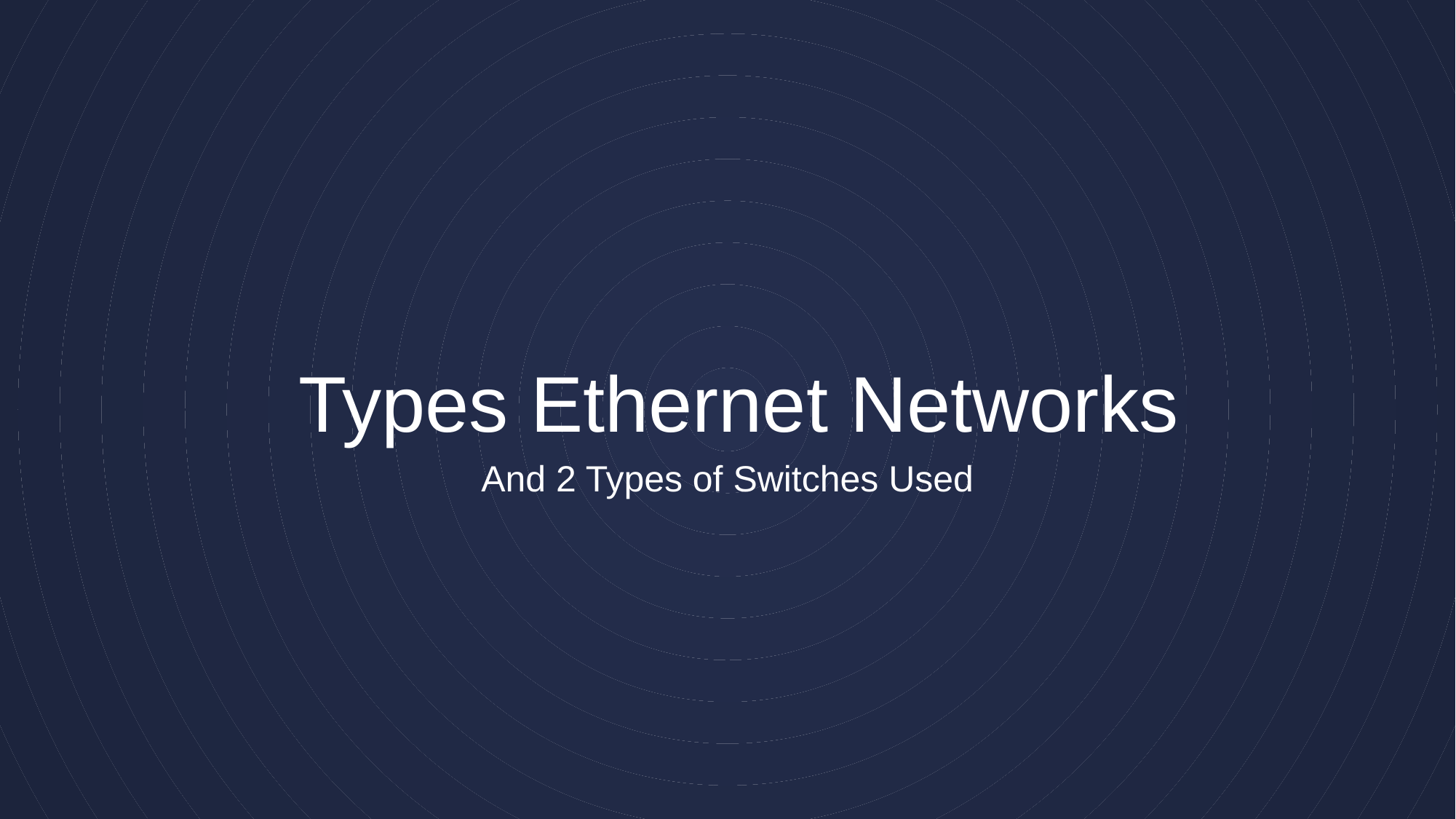

# Types Ethernet Networks
And 2 Types of Switches Used